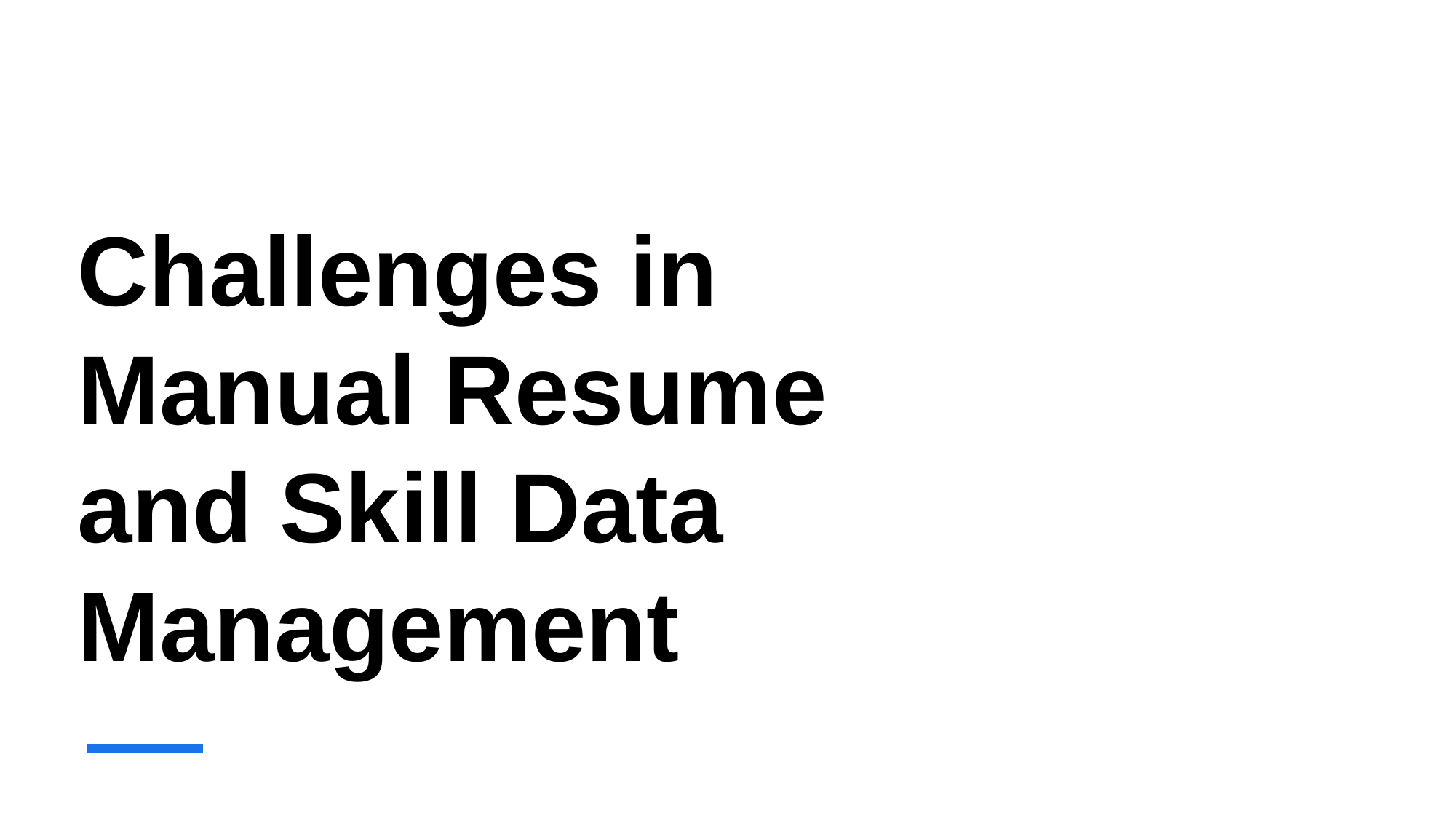

# Challenges in Manual Resume and Skill Data Management